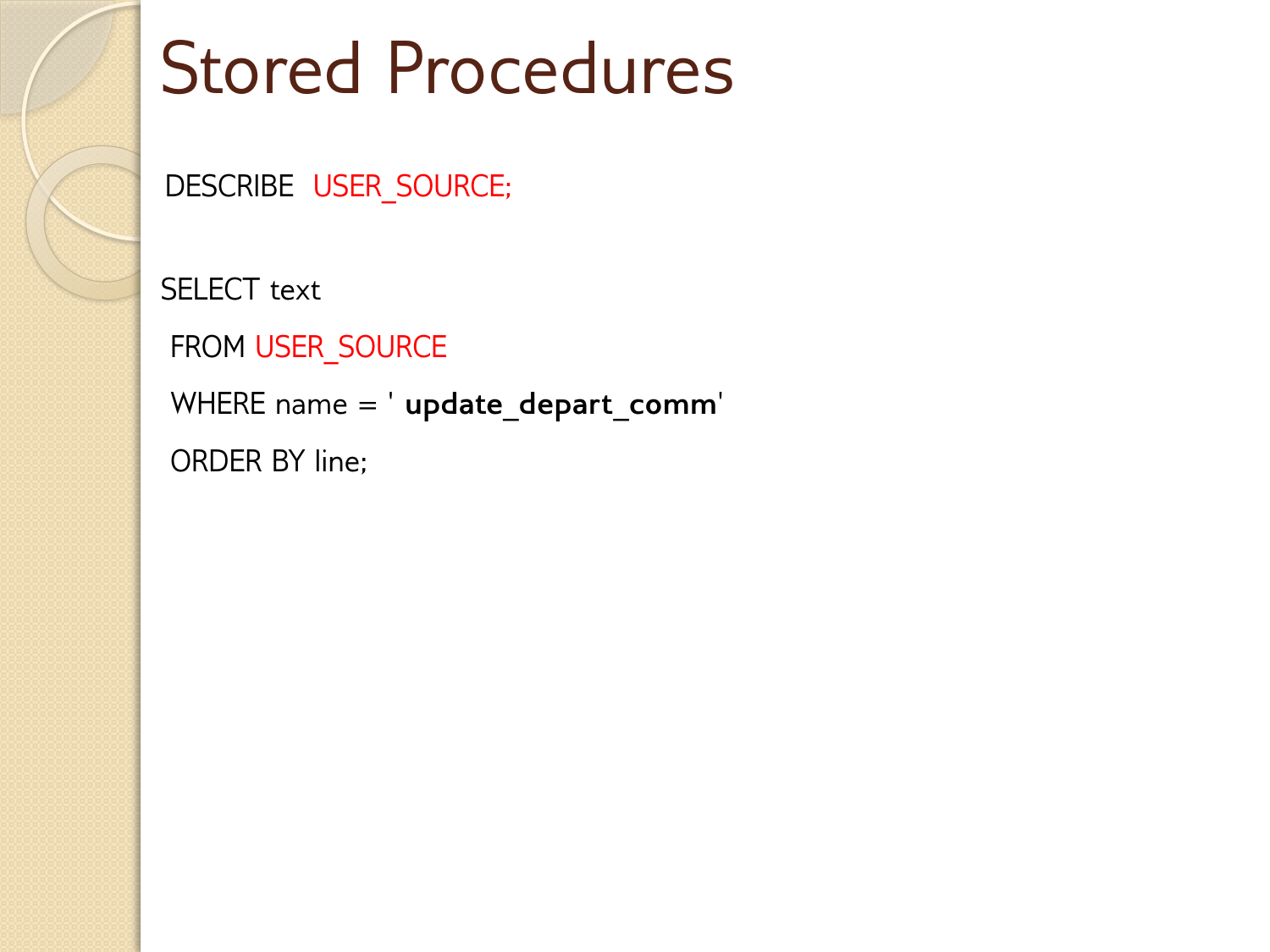

# Stored Procedures
DESCRIBE  USER_SOURCE;
SELECT text
 FROM USER_SOURCE
 WHERE name = ' update_depart_comm'
 ORDER BY line;